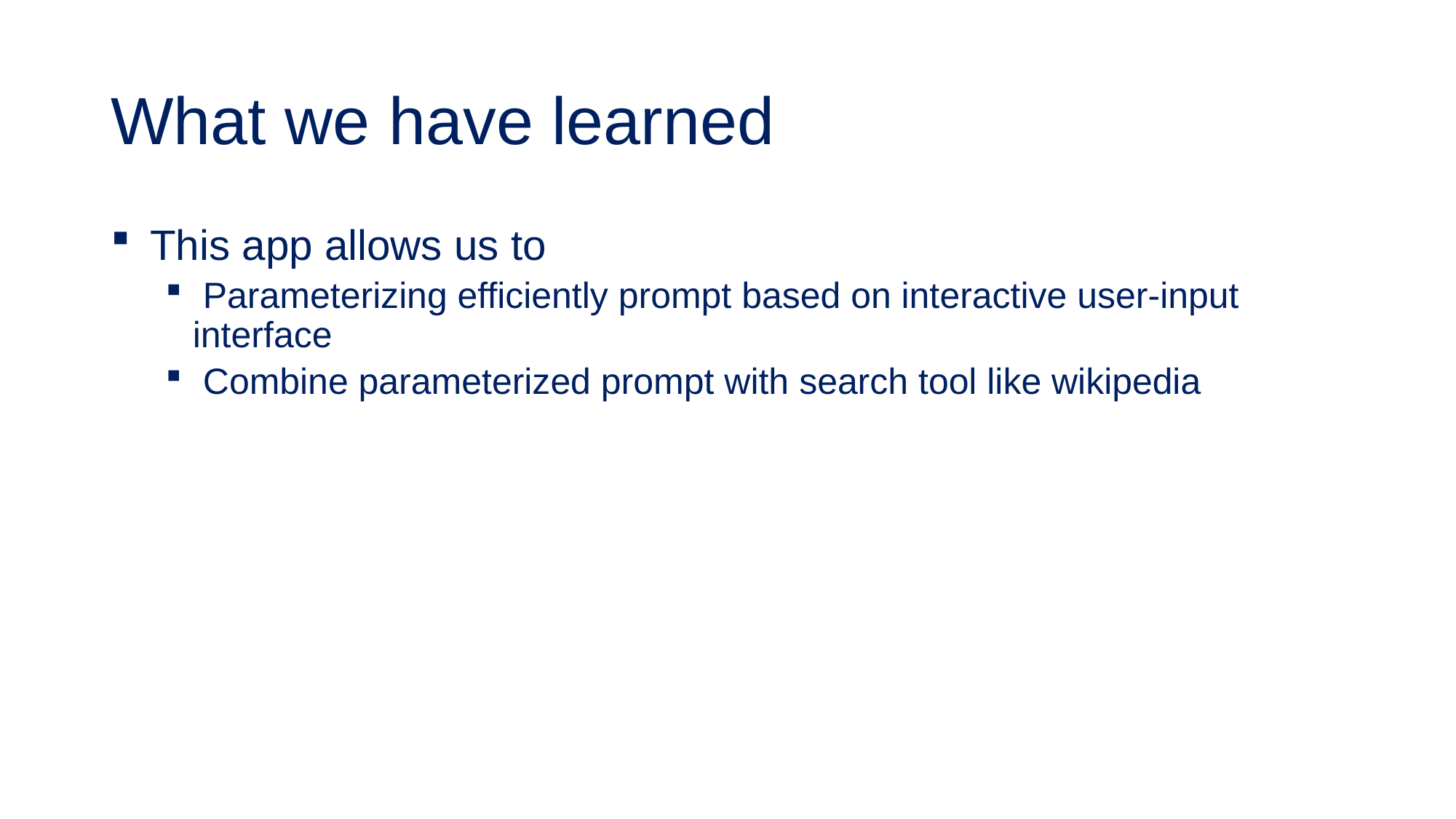

# What we have learned
 This app allows us to
 Parameterizing efficiently prompt based on interactive user-input interface
 Combine parameterized prompt with search tool like wikipedia